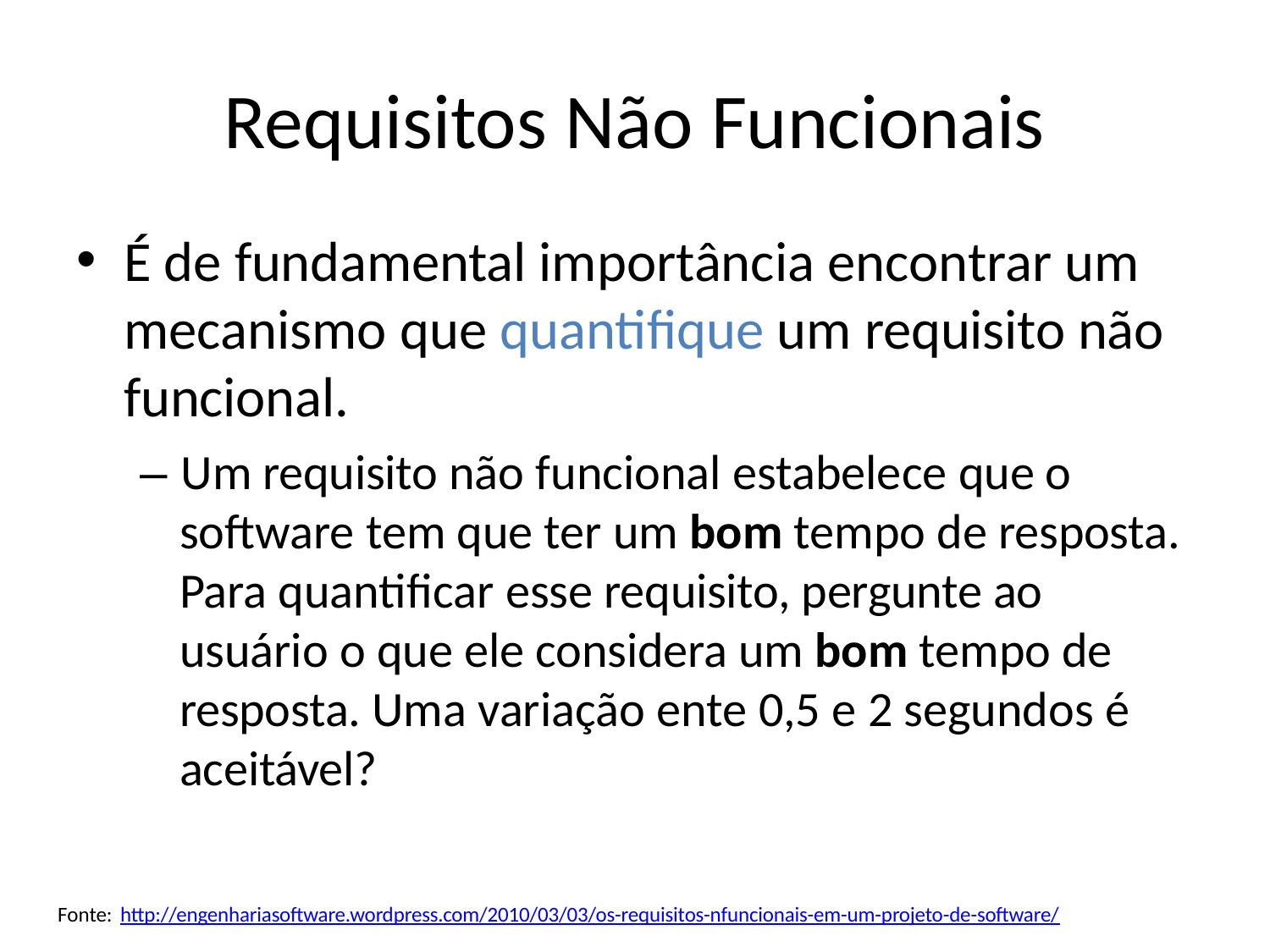

# Requisitos Não Funcionais
É de fundamental importância encontrar um mecanismo que quantifique um requisito não funcional.
– Um requisito não funcional estabelece que o software tem que ter um bom tempo de resposta. Para quantificar esse requisito, pergunte ao usuário o que ele considera um bom tempo de resposta. Uma variação ente 0,5 e 2 segundos é aceitável?
Fonte: http://engenhariasoftware.wordpress.com/2010/03/03/os-requisitos-nfuncionais-em-um-projeto-de-software/